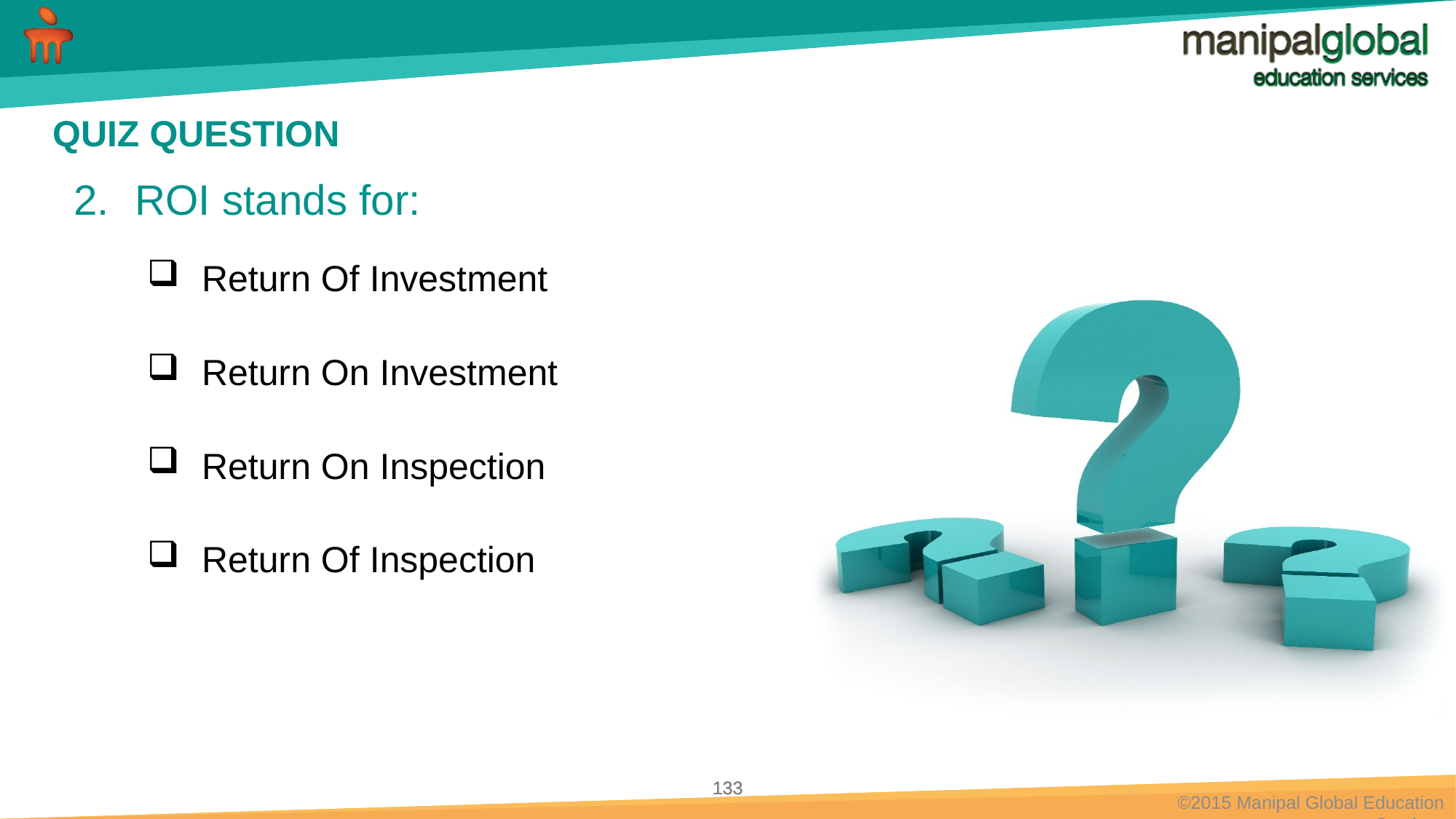

# QUIZ QUESTION
ROI stands for:

Return Of Investment

Return On Investment

Return On Inspection

Return Of Inspection